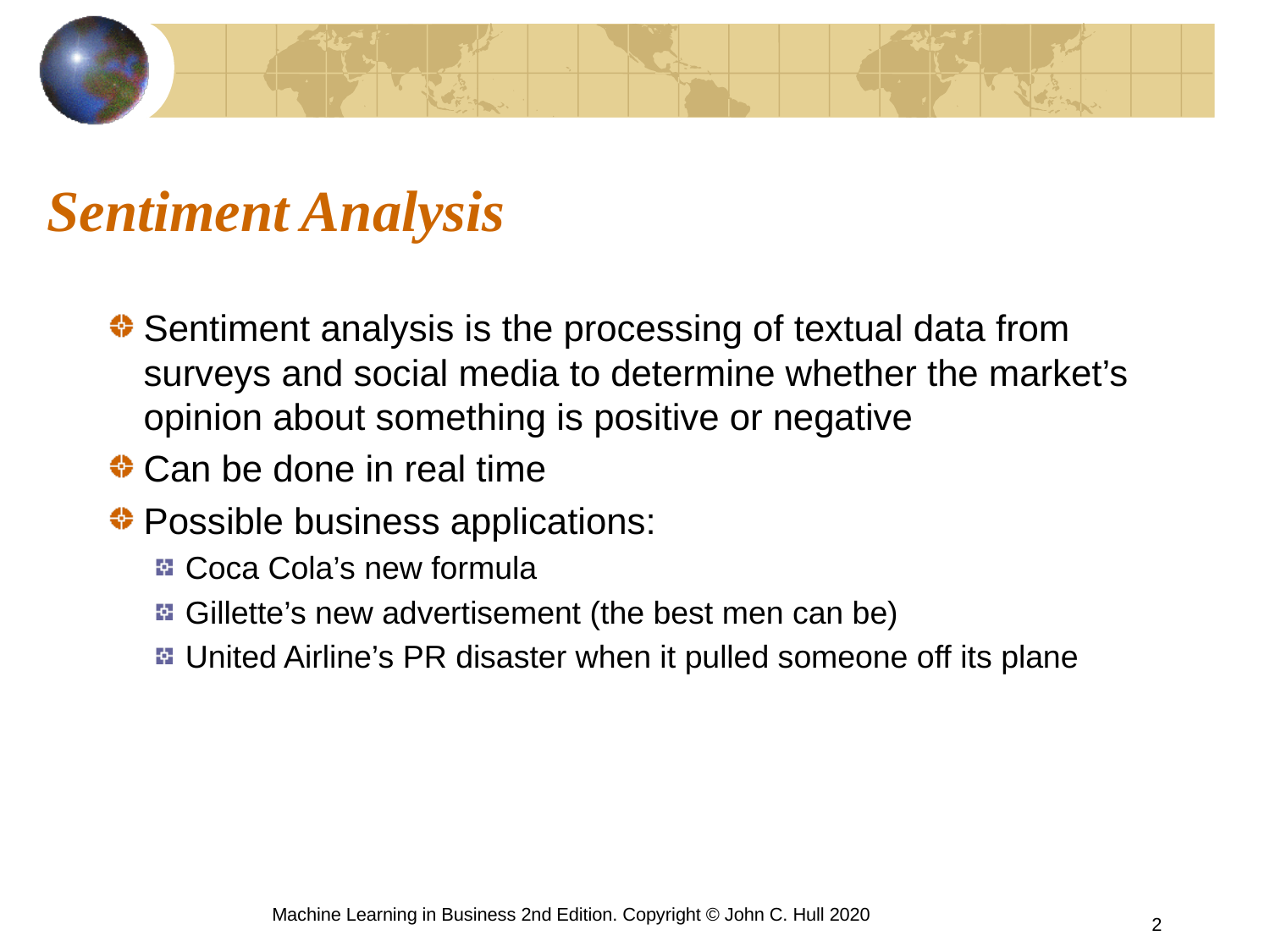

# Sentiment Analysis
Sentiment analysis is the processing of textual data from surveys and social media to determine whether the market’s opinion about something is positive or negative
Can be done in real time
Possible business applications:
Coca Cola’s new formula
Gillette’s new advertisement (the best men can be)
United Airline’s PR disaster when it pulled someone off its plane

Machine Learning in Business 2nd Edition. Copyright © John C. Hull 2020
2